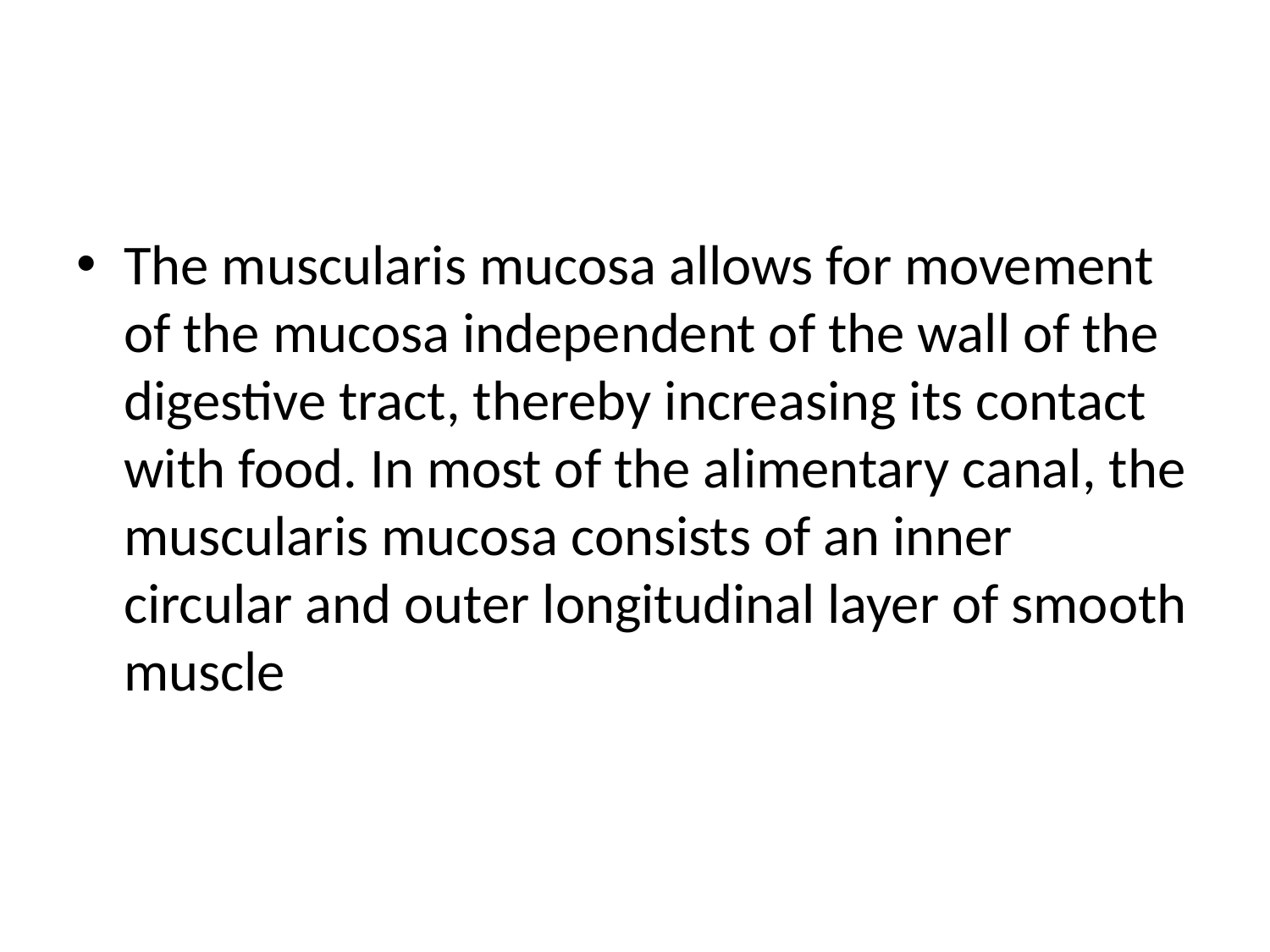

#
The muscularis mucosa allows for movement of the mucosa independent of the wall of the digestive tract, thereby increasing its contact with food. In most of the alimentary canal, the muscularis mucosa consists of an inner circular and outer longitudinal layer of smooth muscle